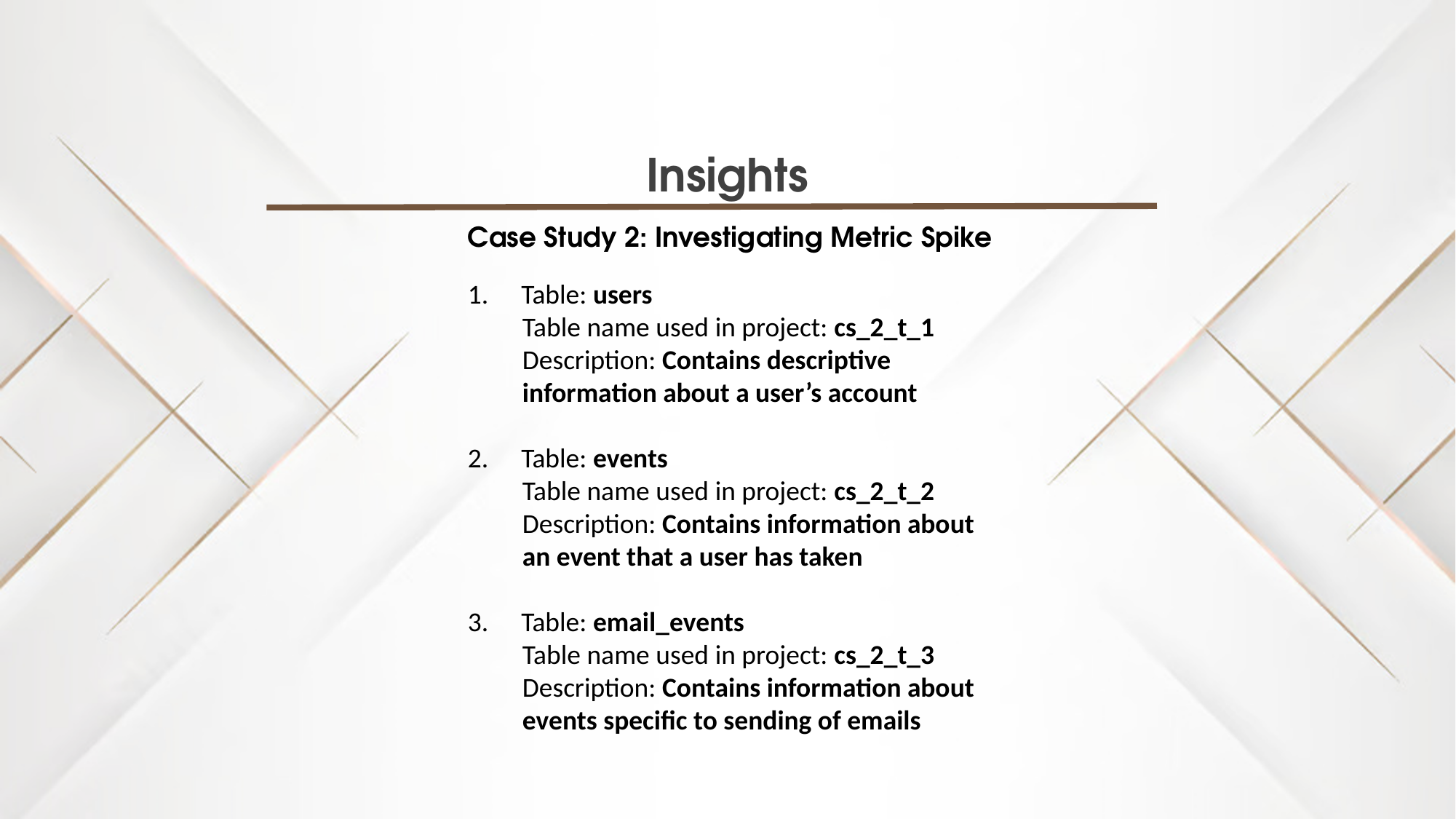

Insights
Case Study 2: Investigating Metric Spike
  Table: users
Table name used in project: cs_2_t_1
Description: Contains descriptive information about a user’s account

  Table: events
Table name used in project: cs_2_t_2
Description: Contains information about an event that a user has taken

  Table: email_events
Table name used in project: cs_2_t_3
Description: Contains information about events specific to sending of emails